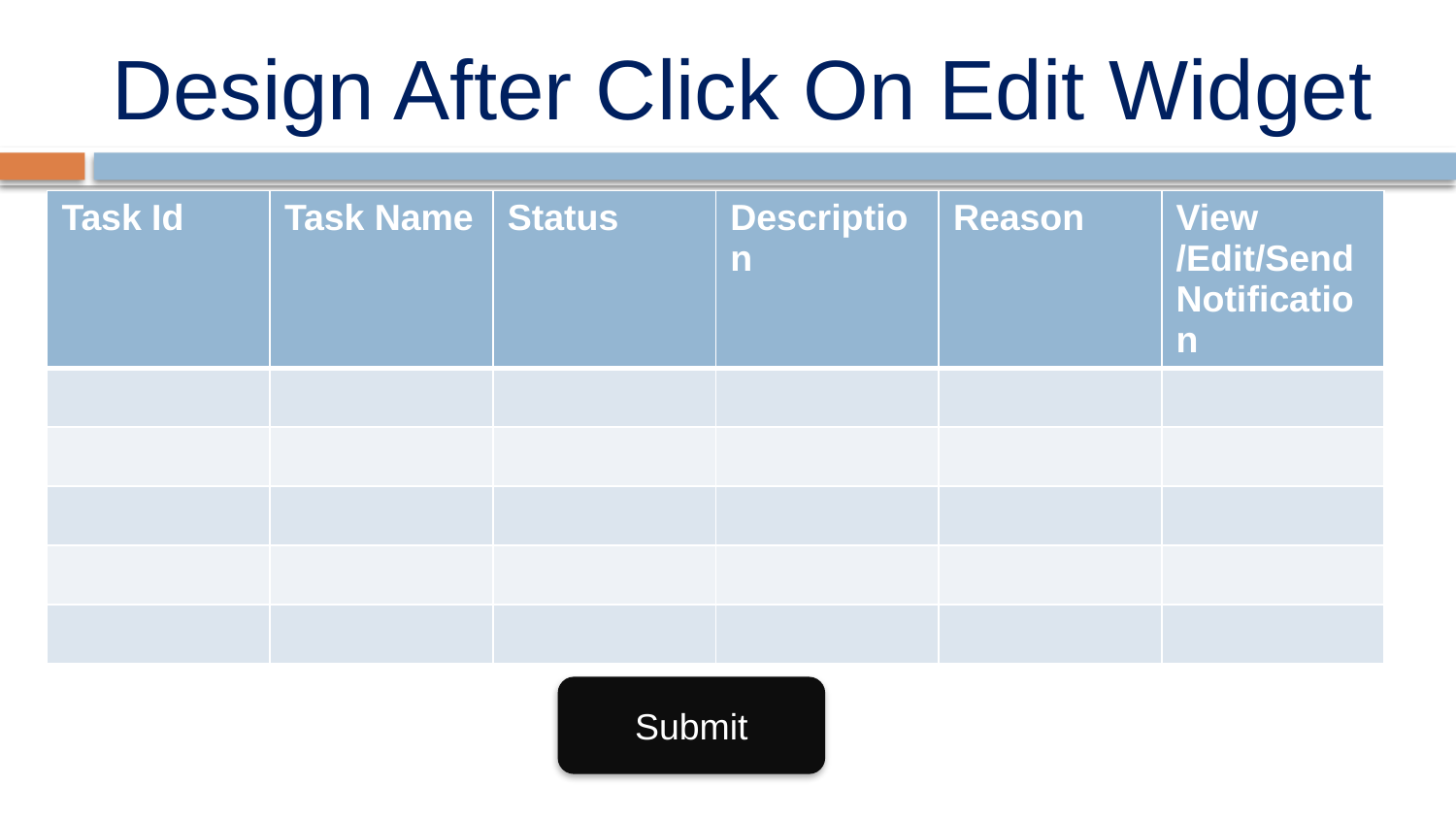

# Design After Click On Edit Widget
| Task Id | Task Name | Status | Description | Reason | View /Edit/Send Notification |
| --- | --- | --- | --- | --- | --- |
|  |  |  |  |  |  |
|  |  |  |  |  |  |
|  |  |  |  |  |  |
|  |  |  |  |  |  |
|  |  |  |  |  |  |
Submit